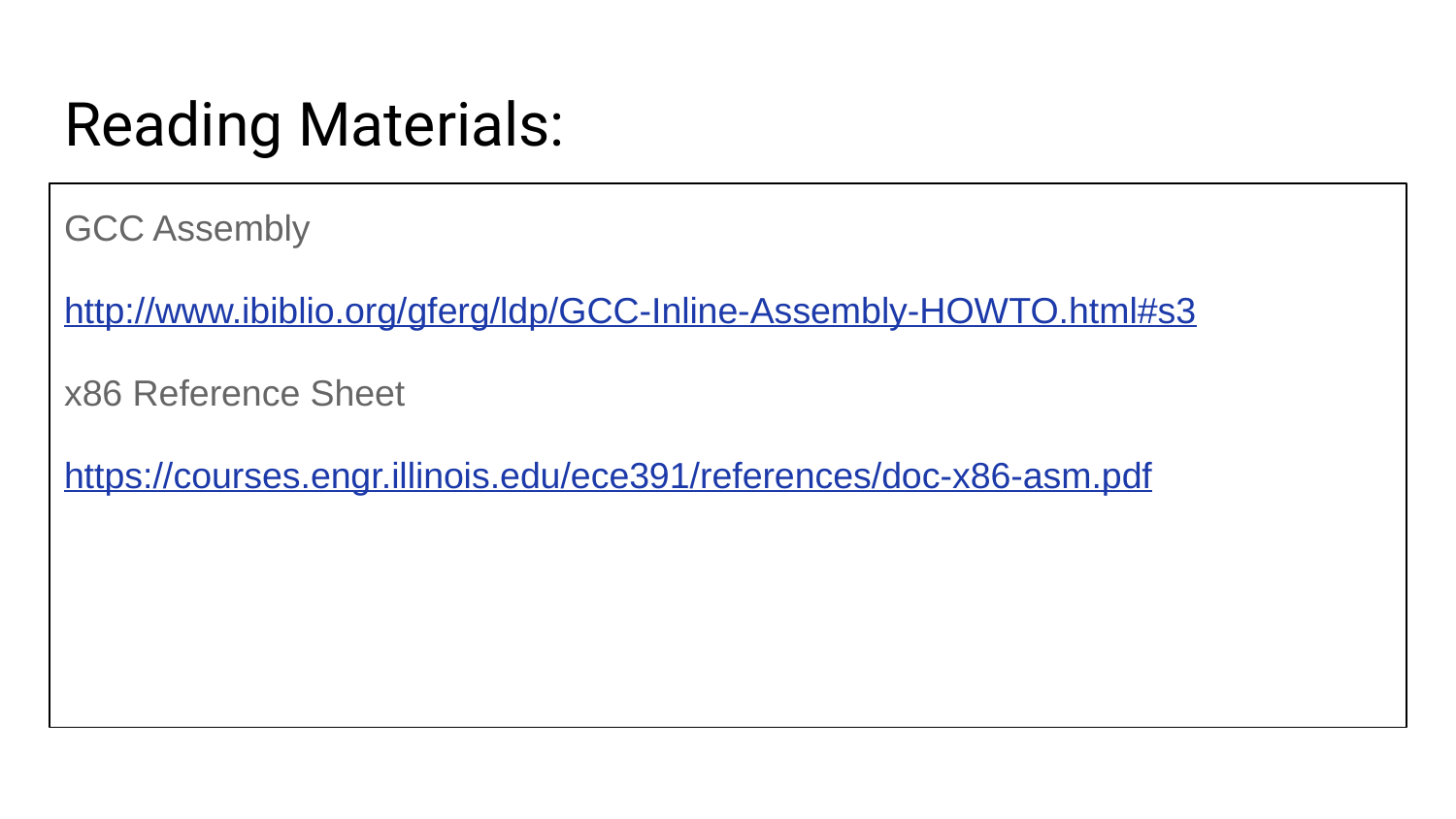

# Reading Materials:

GCC Assembly
http://www.ibiblio.org/gferg/ldp/GCC-Inline-Assembly-HOWTO.html#s3
x86 Reference Sheet
https://courses.engr.illinois.edu/ece391/references/doc-x86-asm.pdf